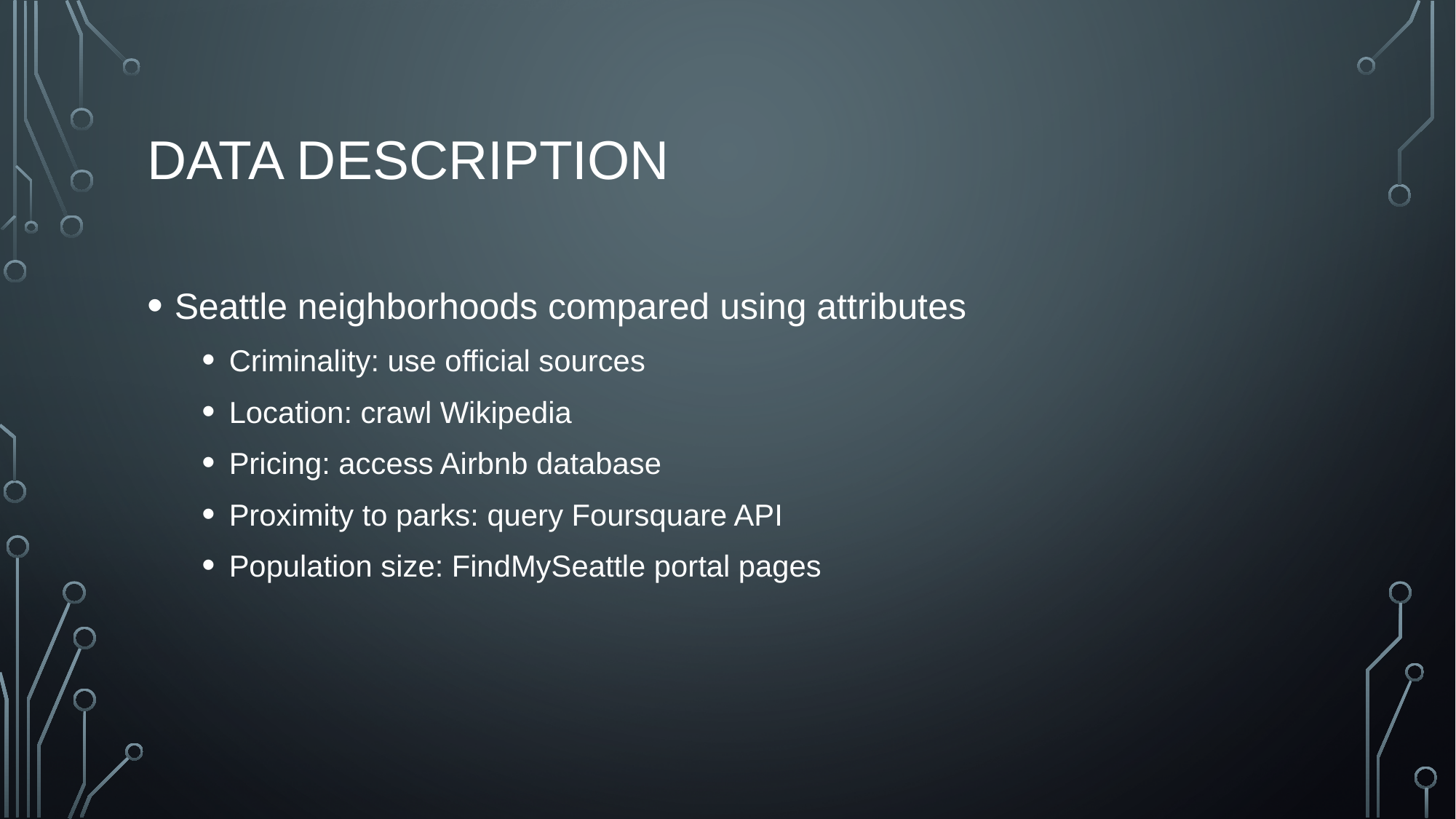

# Data Description
Seattle neighborhoods compared using attributes
Criminality: use official sources
Location: crawl Wikipedia
Pricing: access Airbnb database
Proximity to parks: query Foursquare API
Population size: FindMySeattle portal pages